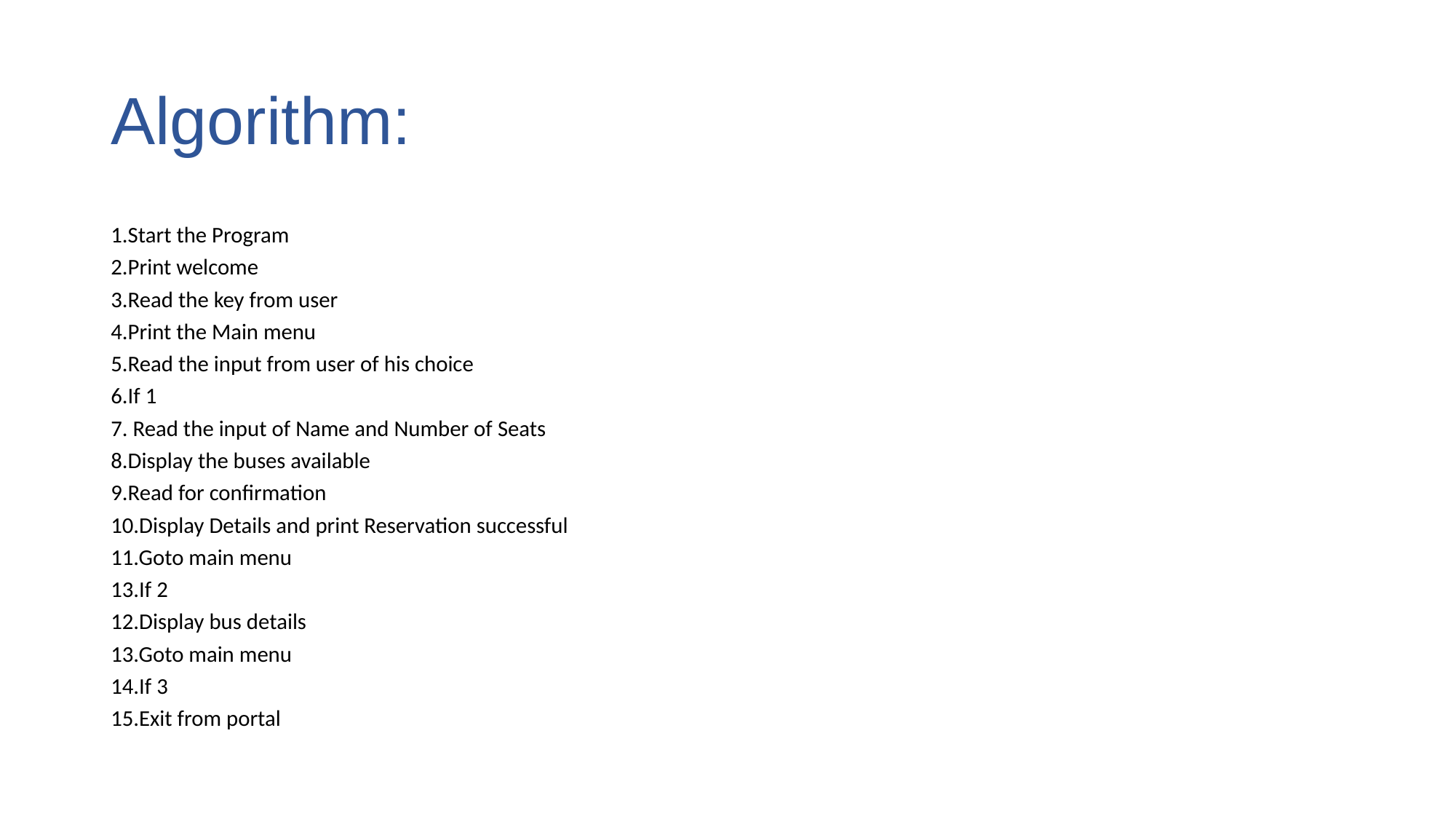

# Algorithm:
1.Start the Program
2.Print welcome
3.Read the key from user
4.Print the Main menu
5.Read the input from user of his choice
6.If 1
7. Read the input of Name and Number of Seats
8.Display the buses available
9.Read for confirmation
10.Display Details and print Reservation successful
11.Goto main menu
13.If 2
12.Display bus details
13.Goto main menu
14.If 3
15.Exit from portal